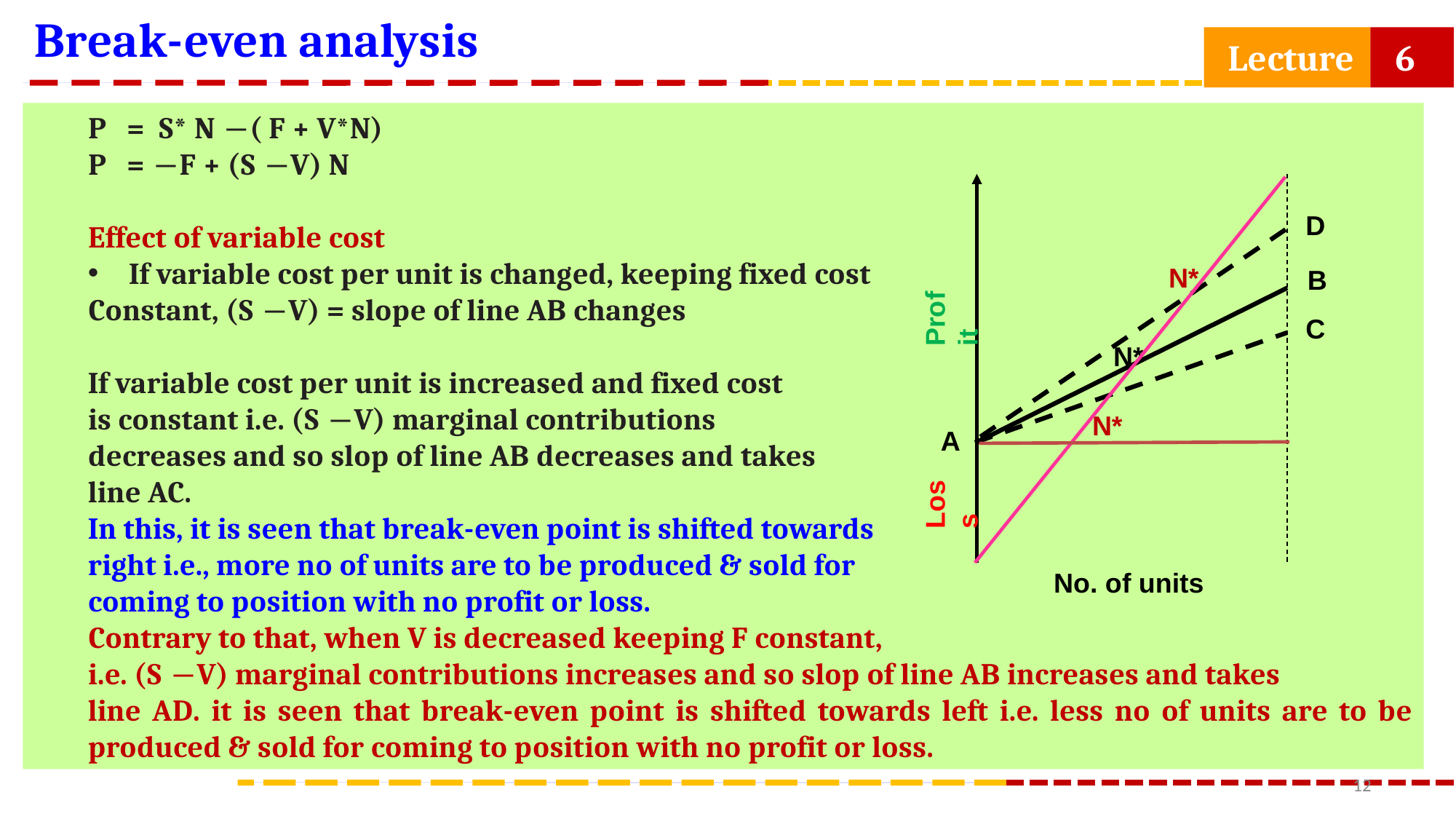

Break-even analysis

  Lecture     6

P   =  S* N   ̶  ( F + V*N)
P   =   ̶  F + (S   ̶  V) N

Effect of variable cost
If variable cost per unit is changed, keeping fixed cost
Constant, (S   ̶  V) = slope of line AB changes

If variable cost per unit is increased and fixed cost
is constant i.e. (S   ̶  V) marginal contributions
decreases and so slop of line AB decreases and takes
line AC.
In this, it is seen that break-even point is shifted towards
right i.e., more no of units are to be produced & sold for
coming to position with no profit or loss.
Contrary to that, when V is decreased keeping F constant,
i.e. (S   ̶  V) marginal contributions increases and so slop of line AB increases and takes
line AD. it is seen that break-even point is shifted towards left i.e. less no of units are to be produced & sold for coming to position with no profit or loss.
B
Profit
N*
A
No. of units
D
N*
C
N*
Loss
12